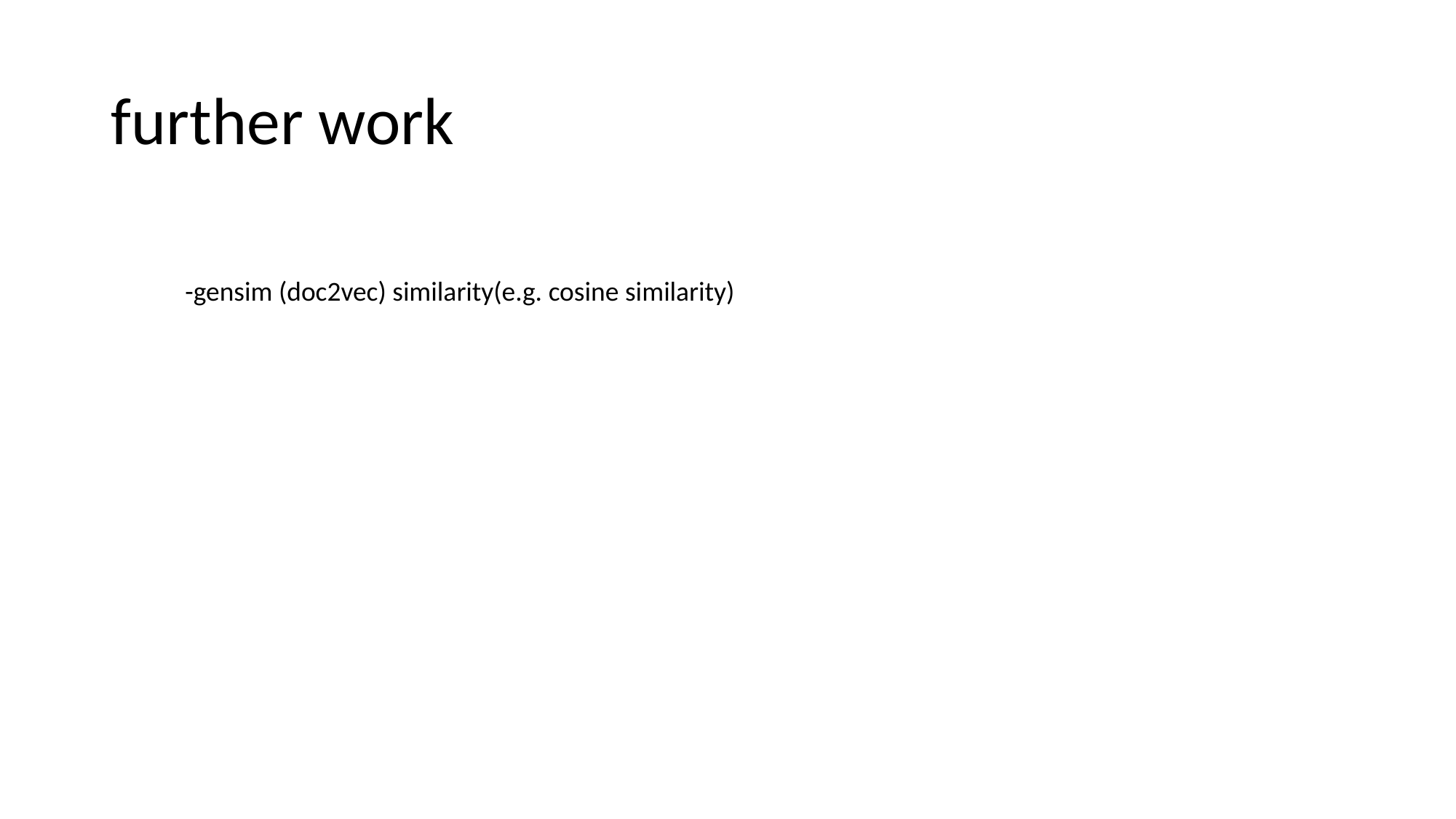

# further work
-gensim (doc2vec) similarity(e.g. cosine similarity)